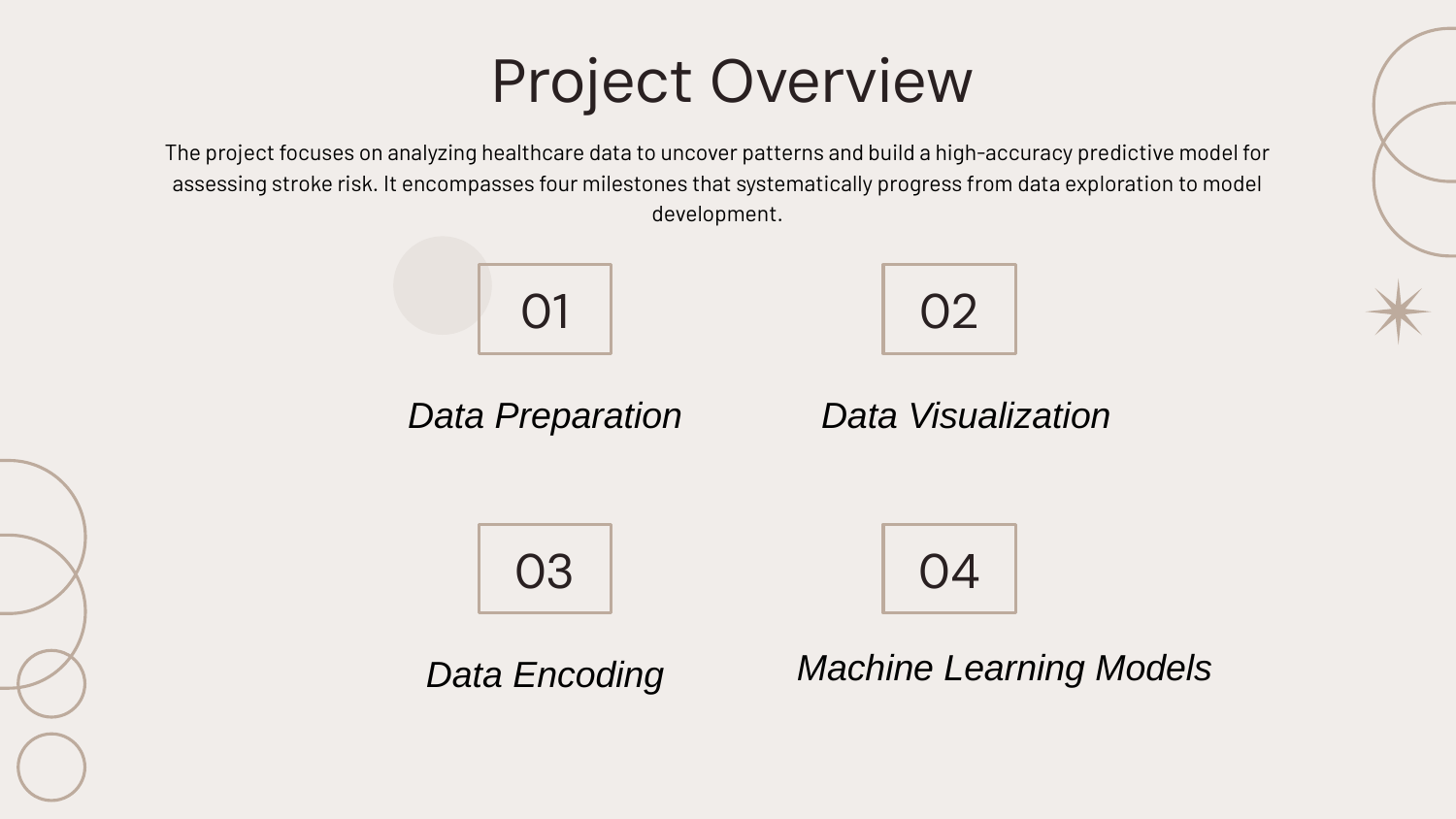

# Project Overview
The project focuses on analyzing healthcare data to uncover patterns and build a high-accuracy predictive model for assessing stroke risk. It encompasses four milestones that systematically progress from data exploration to model development.

01
02

Data Preparation

Data Visualization

03
04
Machine Learning Models
Data Encoding